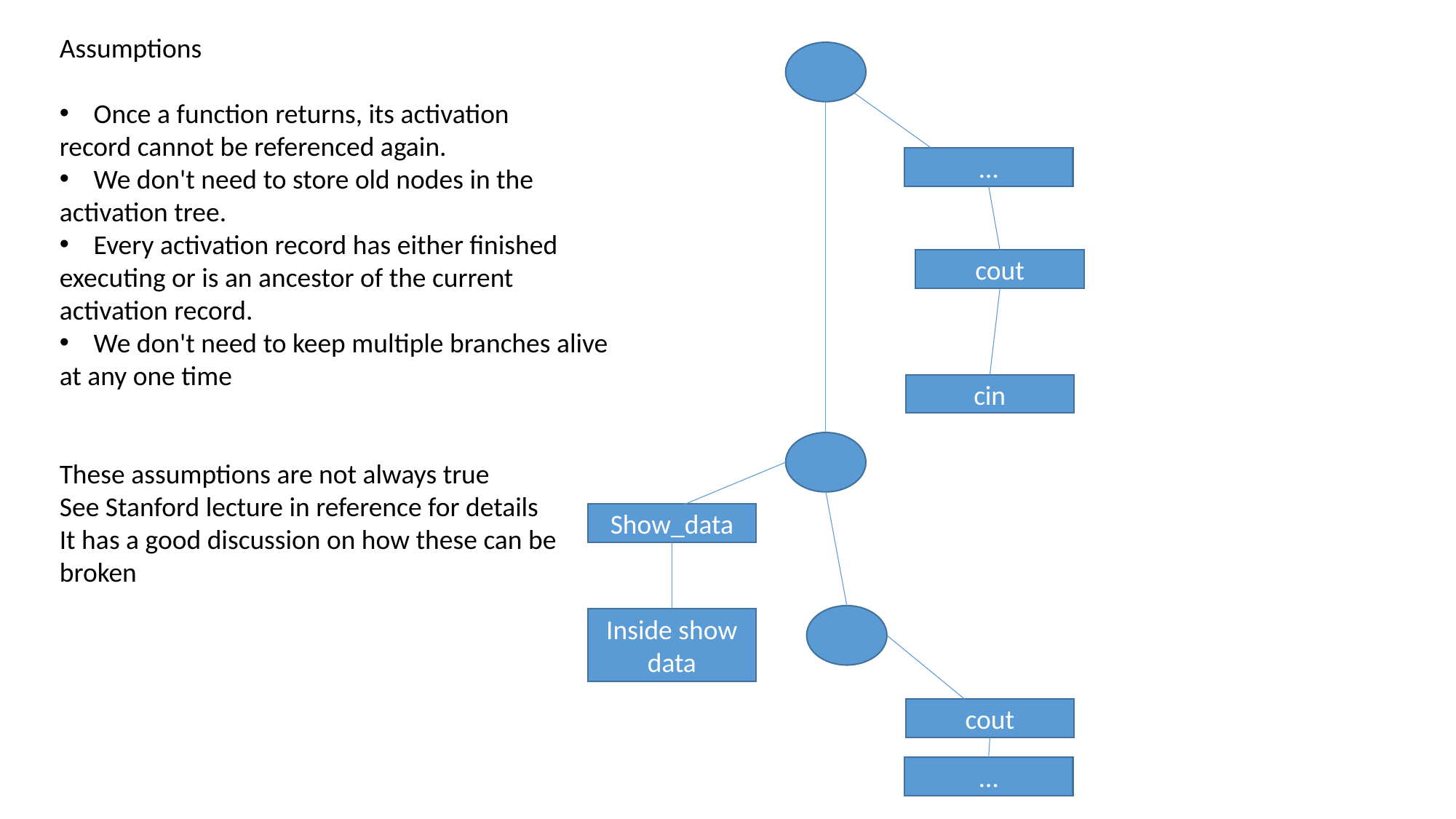

Assumptions

Once a function returns, its activation
record cannot be referenced again.
We don't need to store old nodes in the
activation tree.
Every activation record has either finished
executing or is an ancestor of the current
activation record.
We don't need to keep multiple branches alive
at any one time

These assumptions are not always true
See Stanford lecture in reference for details
It has a good discussion on how these can be
broken

…
cout
cin

Show_data

Inside show data
cout
…